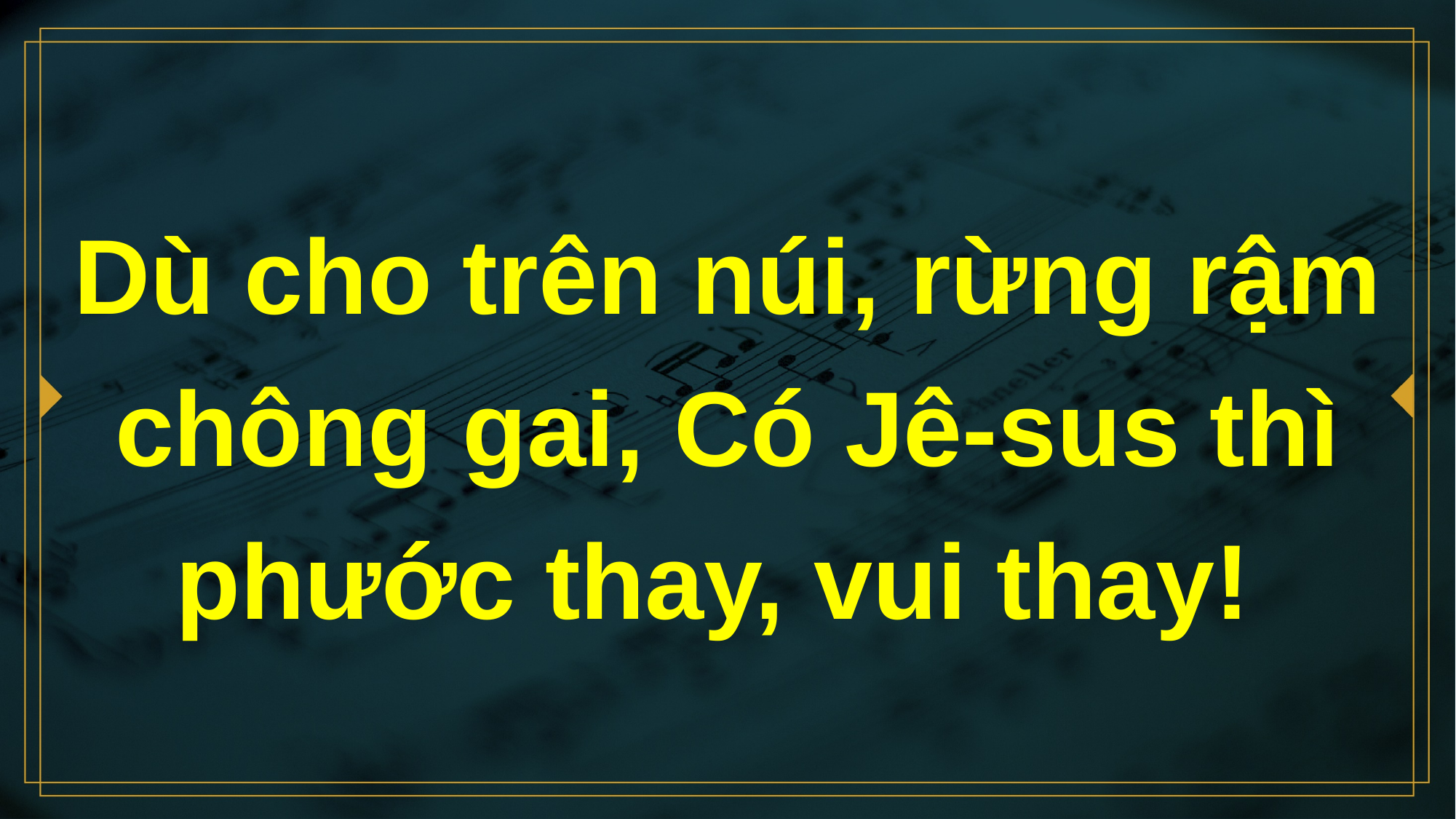

# Dù cho trên núi, rừng rậm chông gai, Có Jê-sus thì phước thay, vui thay!